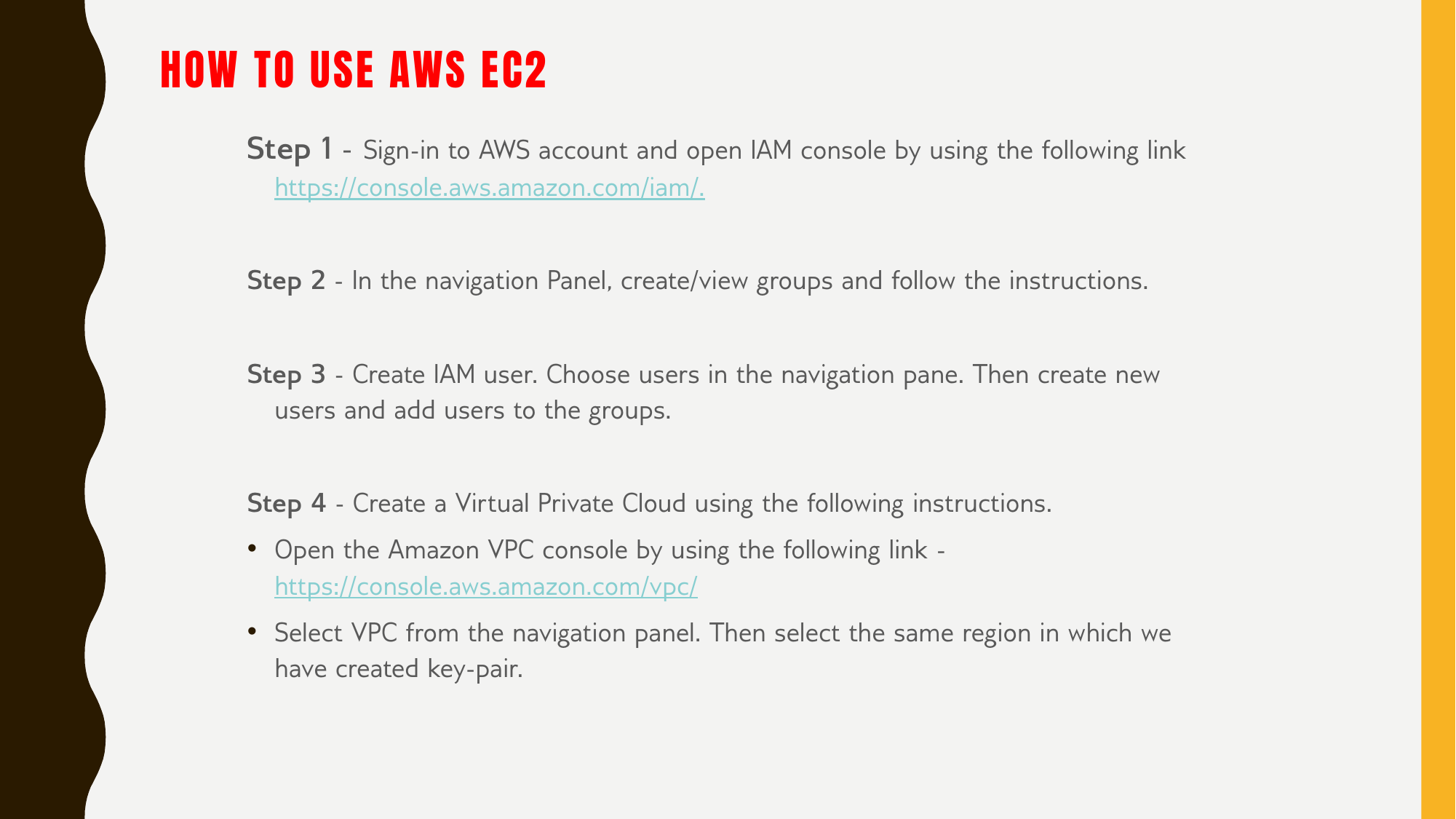

# How to Use AWS EC2
Step 1 − Sign-in to AWS account and open IAM console by using the following link https://console.aws.amazon.com/iam/.

Step 2 − In the navigation Panel, create/view groups and follow the instructions.

Step 3 − Create IAM user. Choose users in the navigation pane. Then create new users and add users to the groups.

Step 4 − Create a Virtual Private Cloud using the following instructions.
Open the Amazon VPC console by using the following link − https://console.aws.amazon.com/vpc/
Select VPC from the navigation panel. Then select the same region in which we have created key-pair.